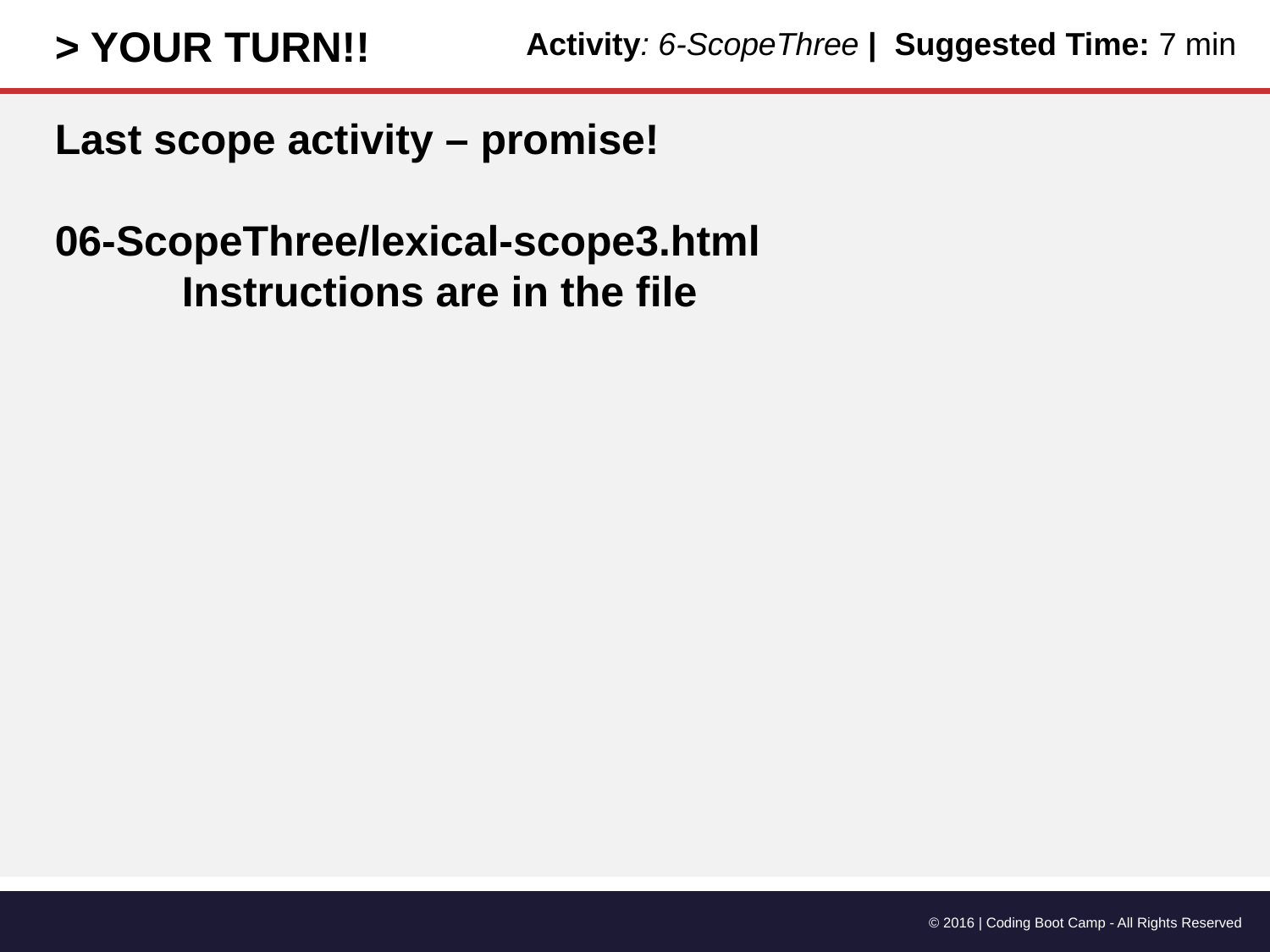

> YOUR TURN!!
Activity: 6-ScopeThree |  Suggested Time: 7 min

Last scope activity – promise!

06-ScopeThree/lexical-scope3.html
	Instructions are in the file